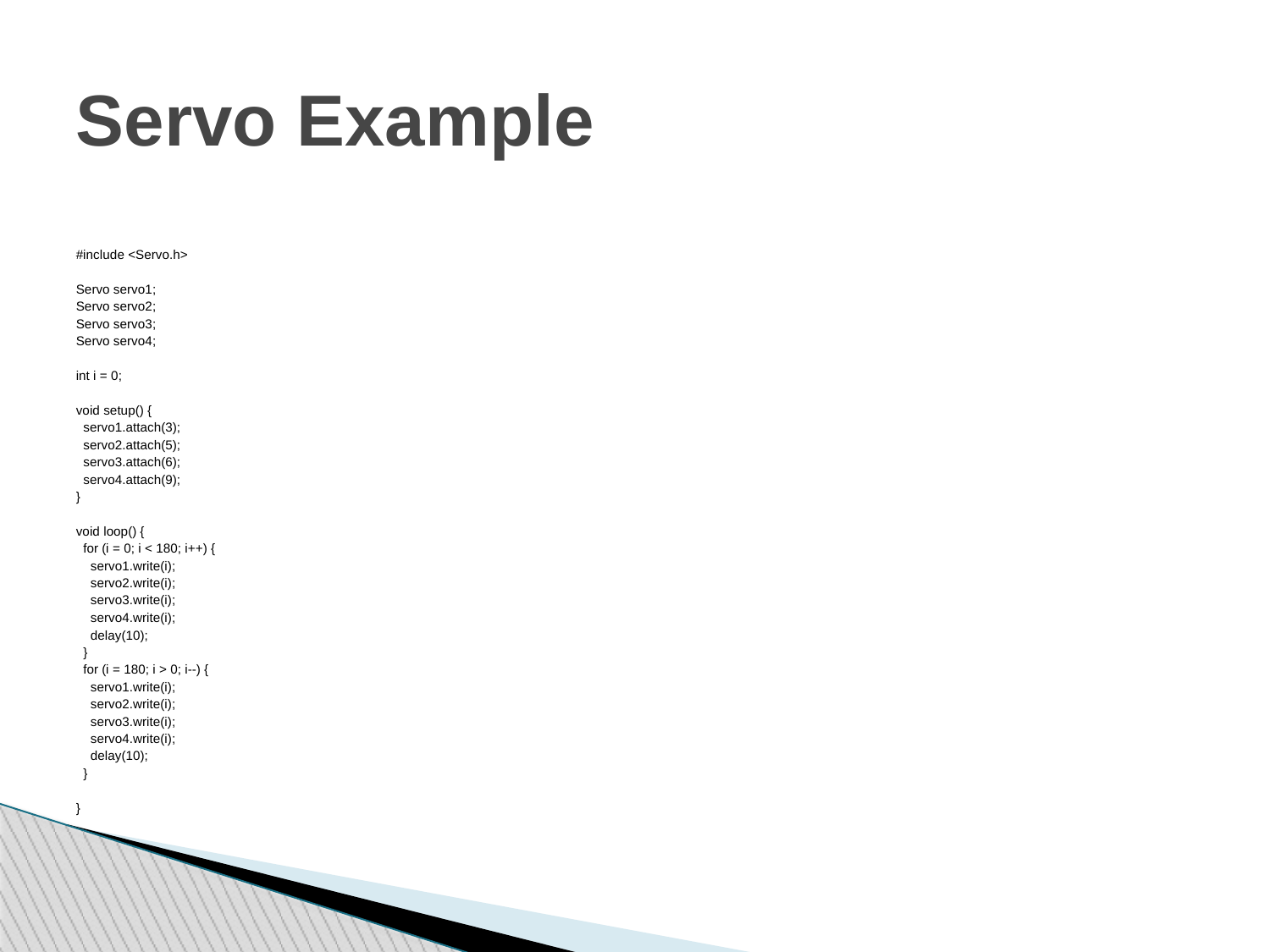

Servo Example

#include <Servo.h>

Servo servo1;
Servo servo2;
Servo servo3;
Servo servo4;

int i = 0;

void setup() {
  servo1.attach(3);
  servo2.attach(5);
  servo3.attach(6);
  servo4.attach(9);
}

void loop() {
  for (i = 0; i < 180; i++) {
    servo1.write(i);
    servo2.write(i);
    servo3.write(i);
    servo4.write(i);
    delay(10);
  }
  for (i = 180; i > 0; i--) {
    servo1.write(i);
    servo2.write(i);
    servo3.write(i);
    servo4.write(i);
    delay(10);
  }

}